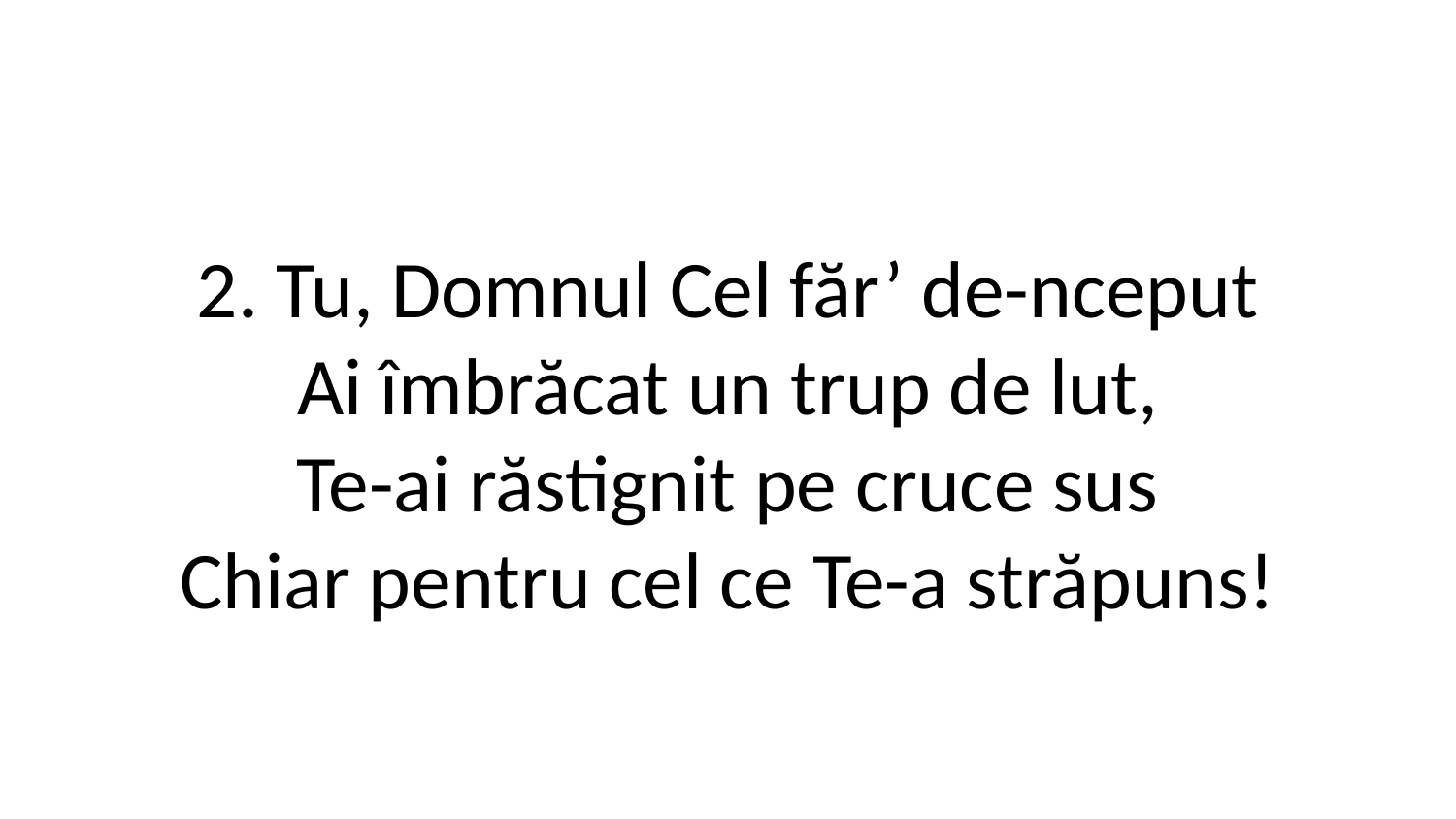

2. Tu, Domnul Cel făr’ de-nceput
Ai îmbrăcat un trup de lut,
Te-ai răstignit pe cruce sus
Chiar pentru cel ce Te-a străpuns!